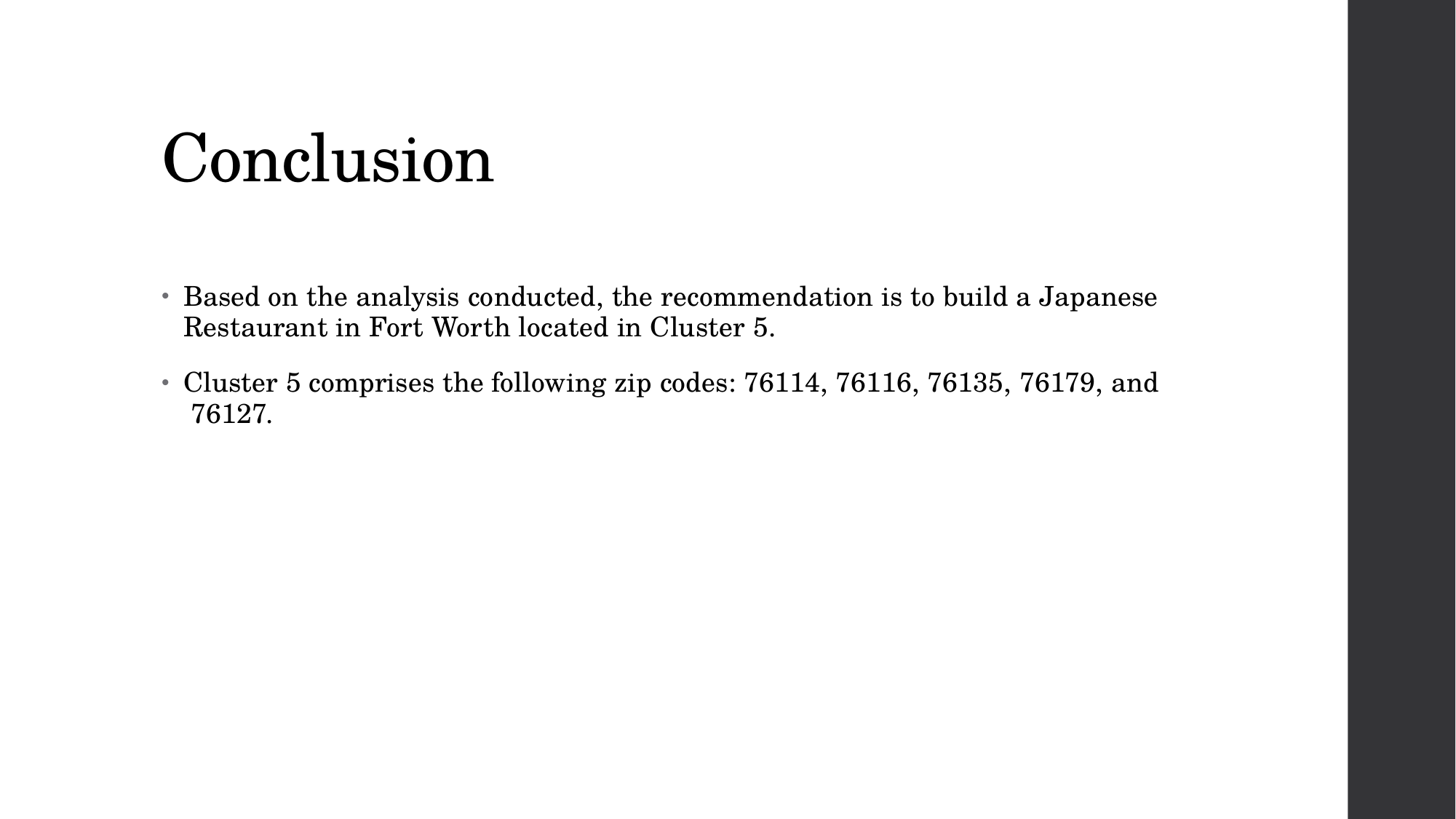

# Conclusion

Based on the analysis conducted, the recommendation is to build a Japanese Restaurant in Fort Worth located in Cluster 5.
Cluster 5 comprises the following zip codes: 76114, 76116, 76135, 76179, and  76127.